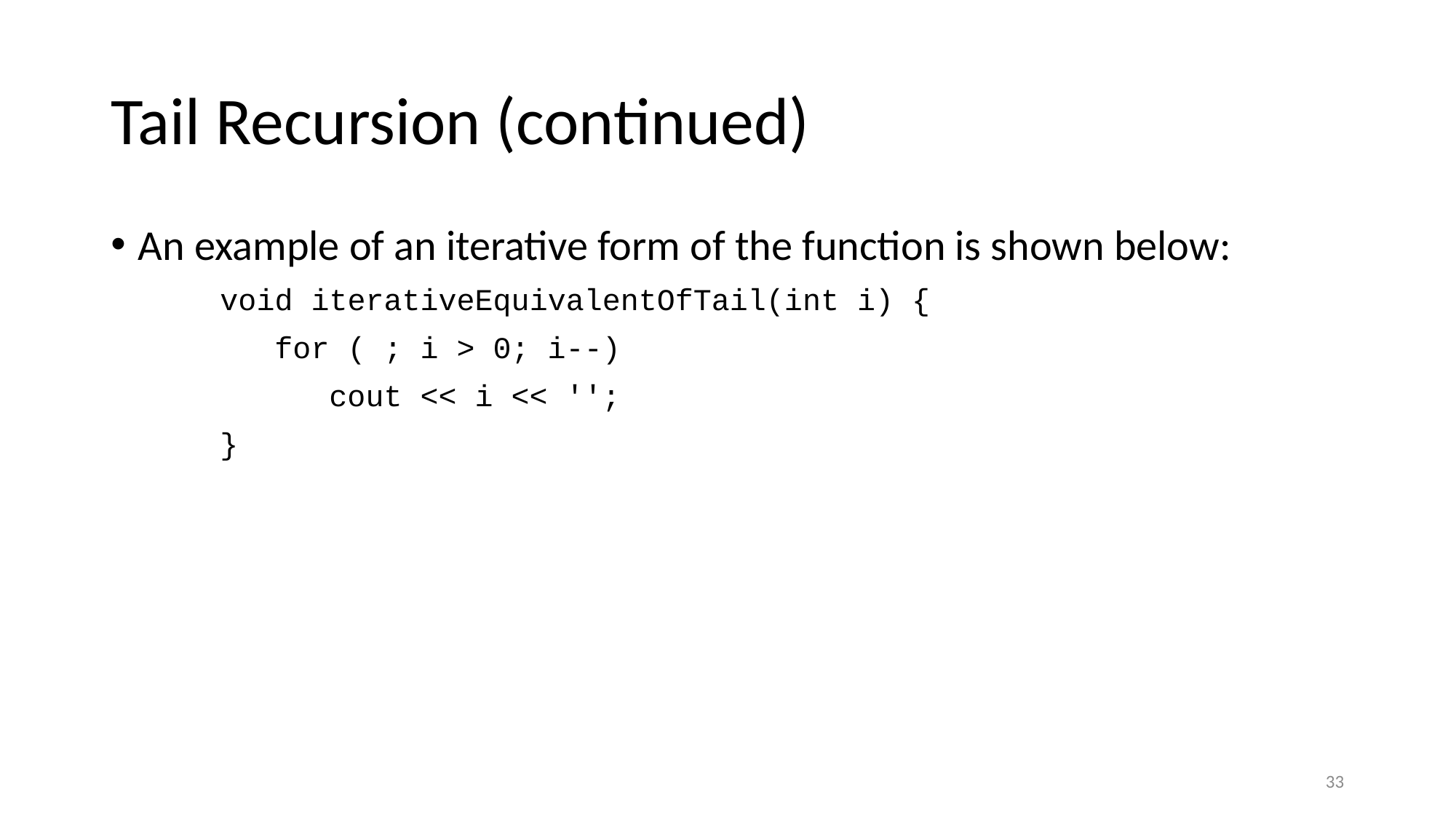

# Tail Recursion (continued)
An example of an iterative form of the function is shown below:
	void iterativeEquivalentOfTail(int i) {
	   for ( ; i > 0; i--)
	      cout << i << '';
	}
33